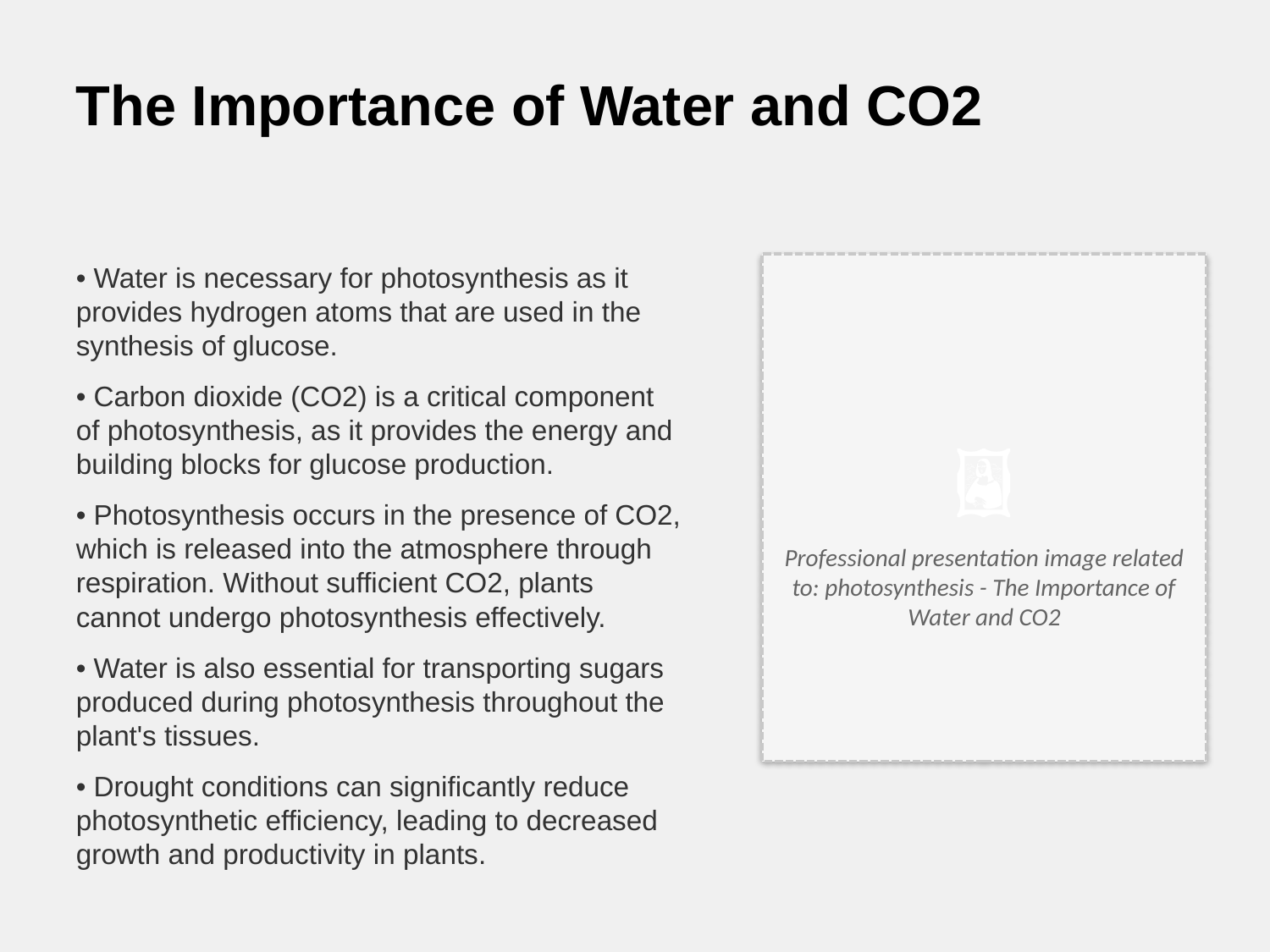

The Importance of Water and CO2
• Water is necessary for photosynthesis as it provides hydrogen atoms that are used in the synthesis of glucose.
• Carbon dioxide (CO2) is a critical component of photosynthesis, as it provides the energy and building blocks for glucose production.
• Photosynthesis occurs in the presence of CO2, which is released into the atmosphere through respiration. Without sufficient CO2, plants cannot undergo photosynthesis effectively.
• Water is also essential for transporting sugars produced during photosynthesis throughout the plant's tissues.
• Drought conditions can significantly reduce photosynthetic efficiency, leading to decreased growth and productivity in plants.

🖼️
Professional presentation image related to: photosynthesis - The Importance of Water and CO2